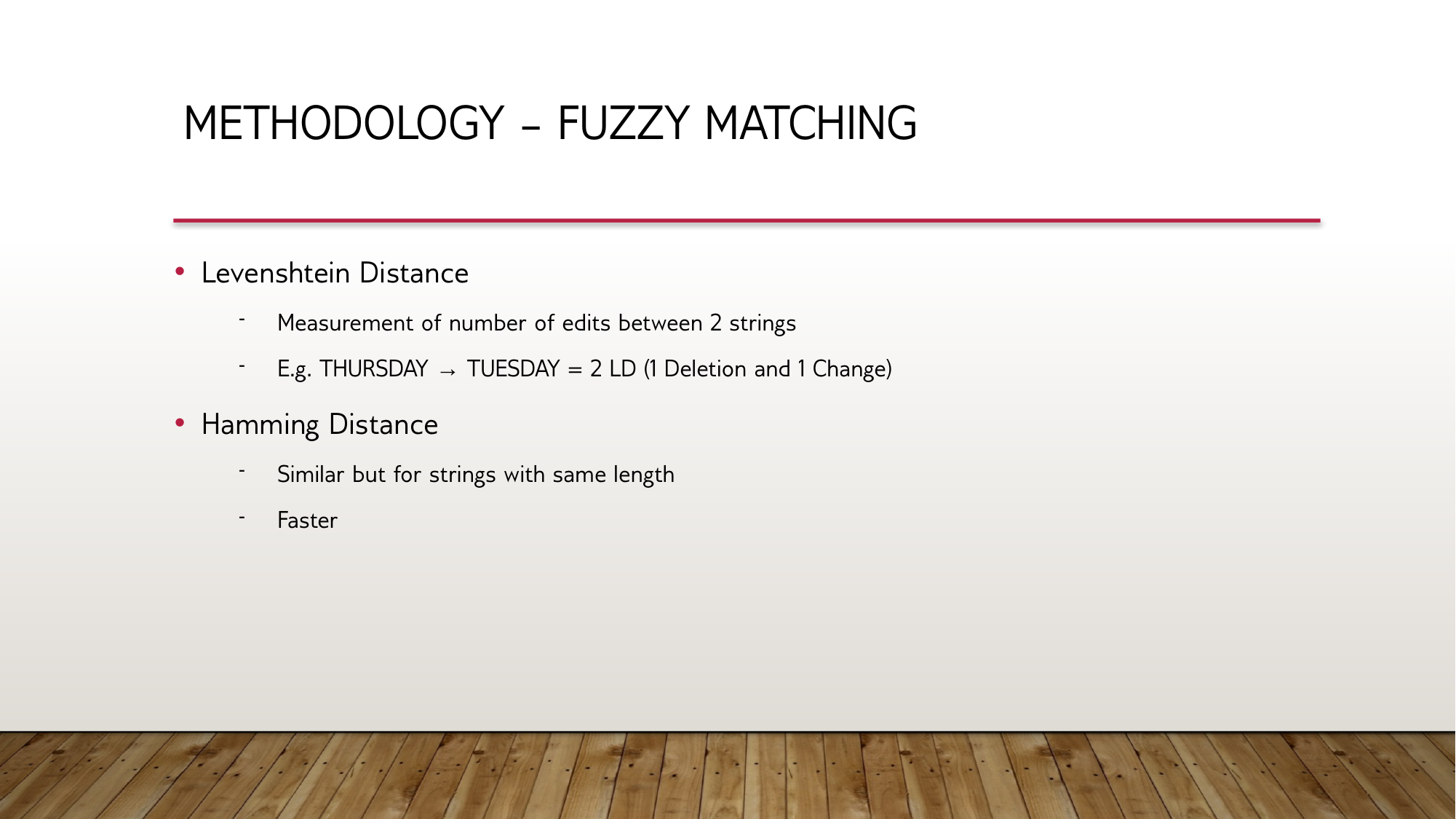

Methodology – Fuzzy matching
Levenshtein Distance
Measurement of number of edits between 2 strings
E.g. THURSDAY → TUESDAY = 2 LD (1 Deletion and 1 Change)
Hamming Distance
Similar but for strings with same length
Faster